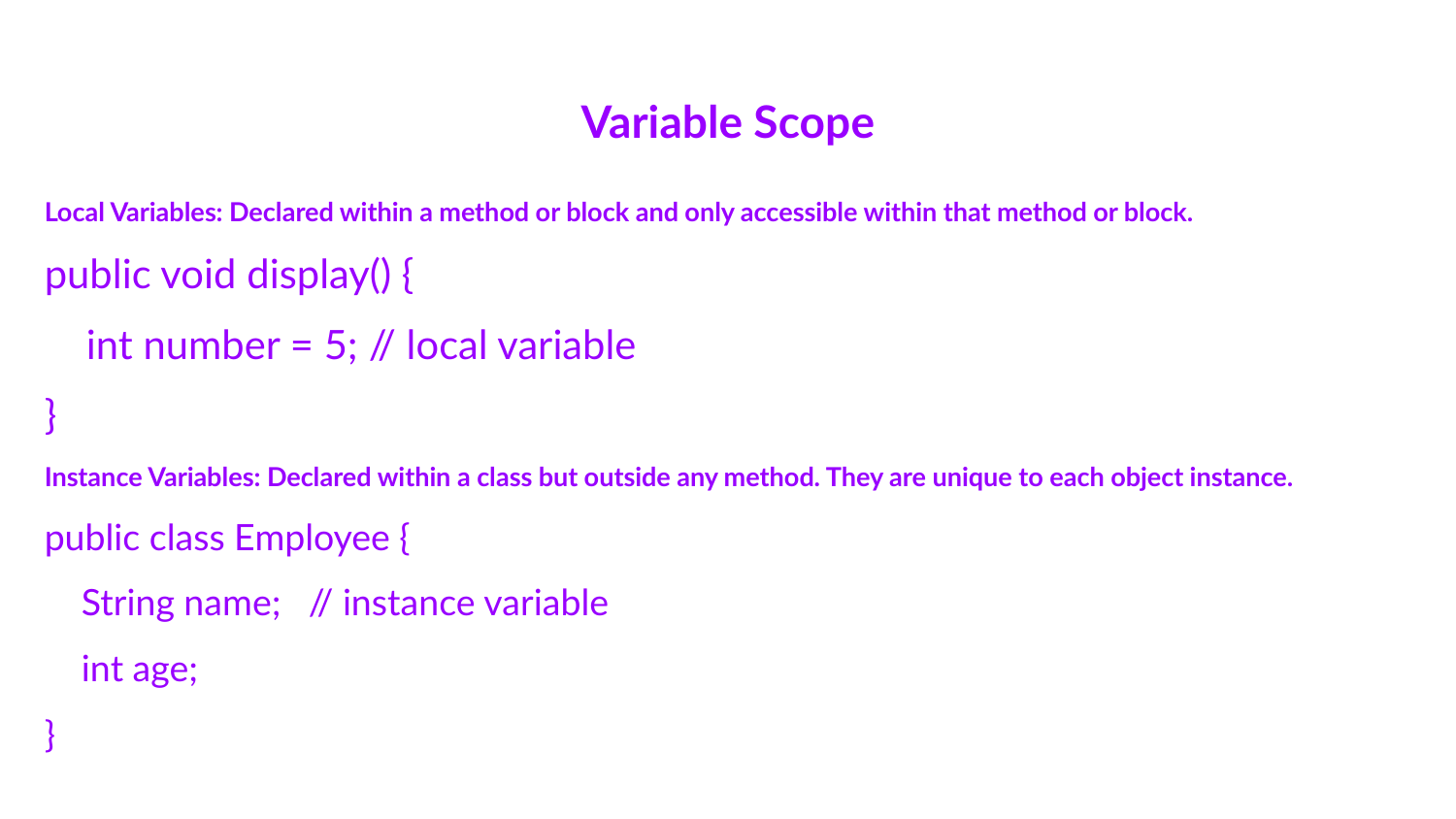

# Variable Scope

Local Variables: Declared within a method or block and only accessible within that method or block.
public void display() {
    int number = 5; // local variable
}
Instance Variables: Declared within a class but outside any method. They are unique to each object instance.
public class Employee {
    String name;   // instance variable
    int age;
}